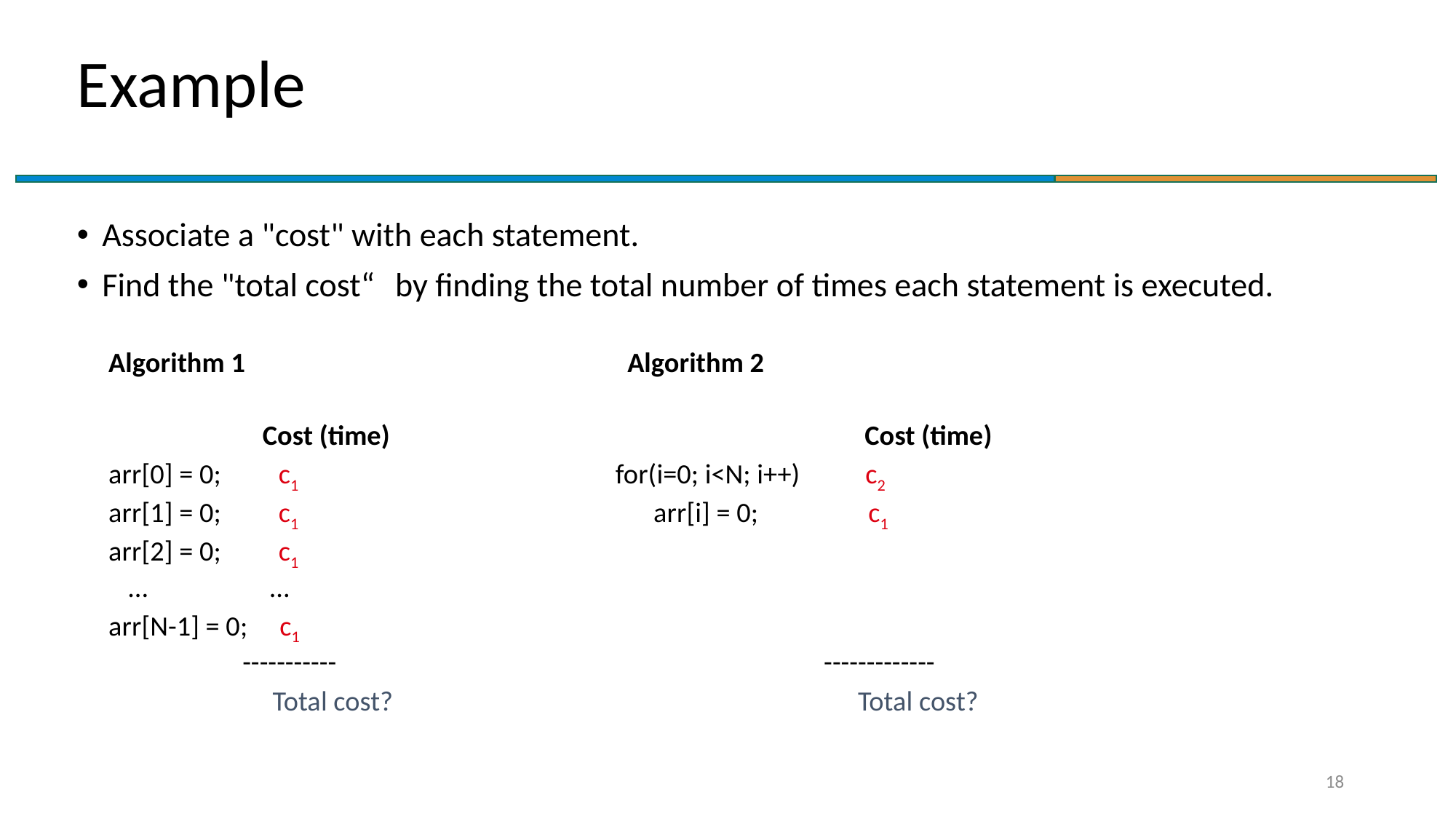

# Example

Associate a "cost" with each statement.
Find the "total cost“ by finding the total number of times each statement is executed.

	 Algorithm 1                                                            Algorithm 2

	                     Cost (time)                                                                           Cost (time)
  	 arr[0] = 0;         c1                                                  for(i=0; i<N; i++)          c2
  	 arr[1] = 0;         c1                                                        arr[i] = 0;                 c1
  	 arr[2] = 0;         c1
	    ...                   ...
   	 arr[N-1] = 0;     c1
                          -----------                                                                             -------------
    	           Total cost?                                                                         Total cost?

18